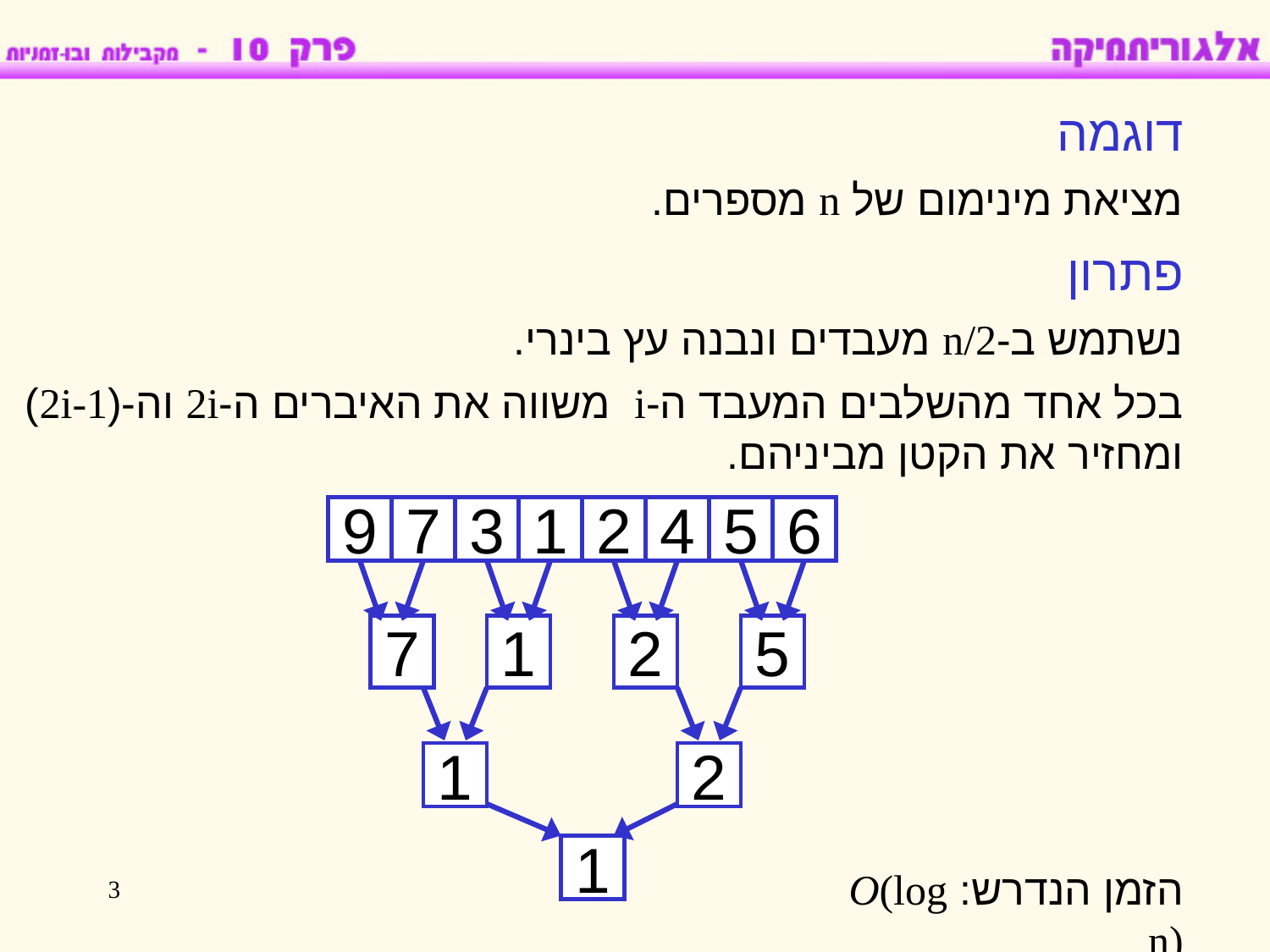

דוגמה
מציאת מינימום של n מספרים.
פתרון
נשתמש ב-n/2 מעבדים ונבנה עץ בינרי.
בכל אחד מהשלבים המעבד ה-i  משווה את האיברים ה-2i וה-(2i-1) ומחזיר את הקטן מביניהם.
9
7
3
1
2
4
5
6

7
1
2
5

1
2

1
הזמן הנדרש: O(log n)
3